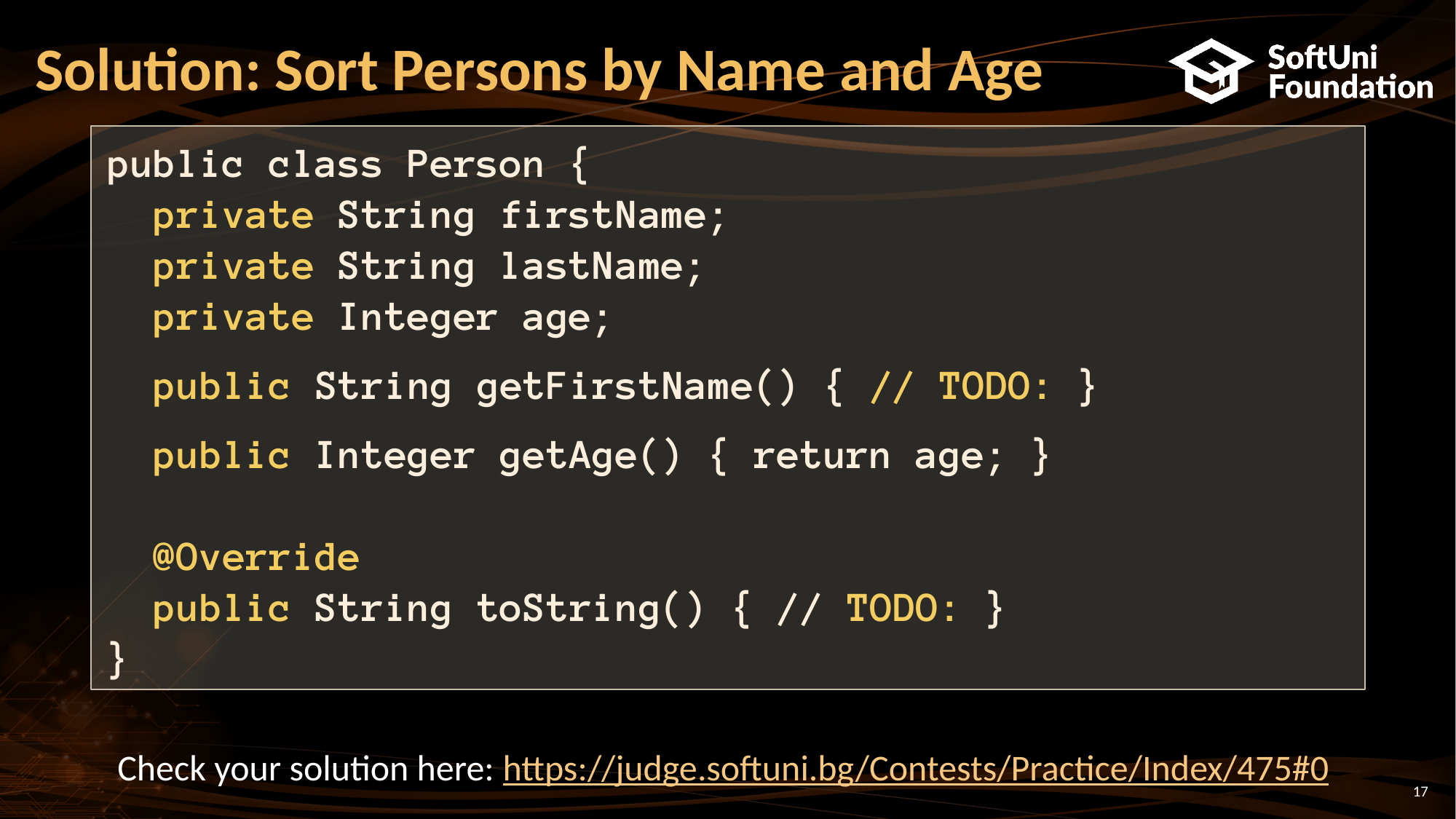

# Solution: Sort Persons by Name and Age
public class Person {
  private String firstName;
  private String lastName;
  private Integer age;
  public String getFirstName() { // TODO: }
  public Integer getAge() { return age; }

  @Override
  public String toString() { // TODO: }
}
Check your solution here: https://judge.softuni.bg/Contests/Practice/Index/475#0
17